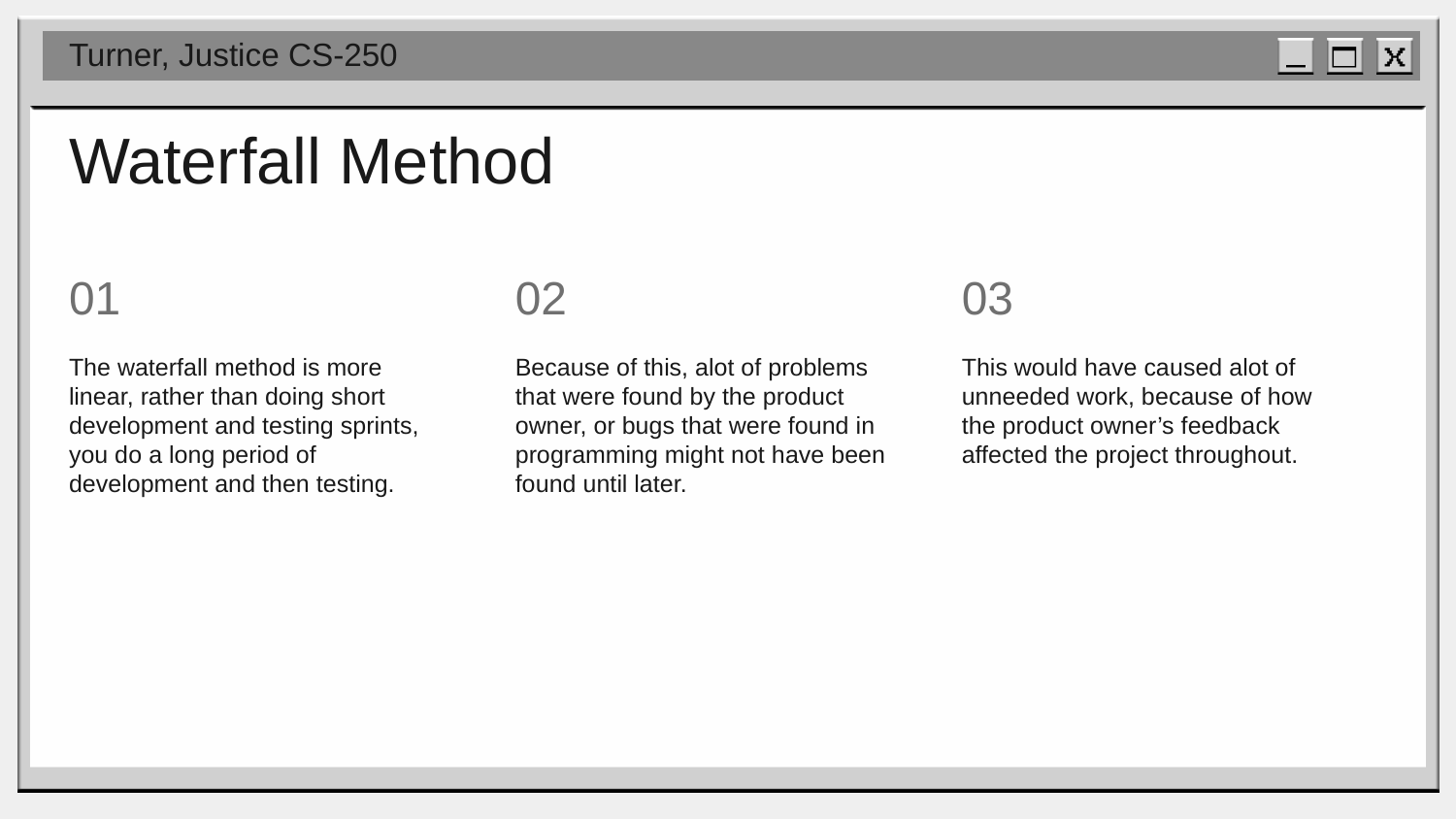

Turner, Justice CS-250
Waterfall Method
# 02
03
01
The waterfall method is more linear, rather than doing short development and testing sprints, you do a long period of development and then testing.
Because of this, alot of problems that were found by the product owner, or bugs that were found in programming might not have been found until later.
This would have caused alot of unneeded work, because of how the product owner’s feedback affected the project throughout.